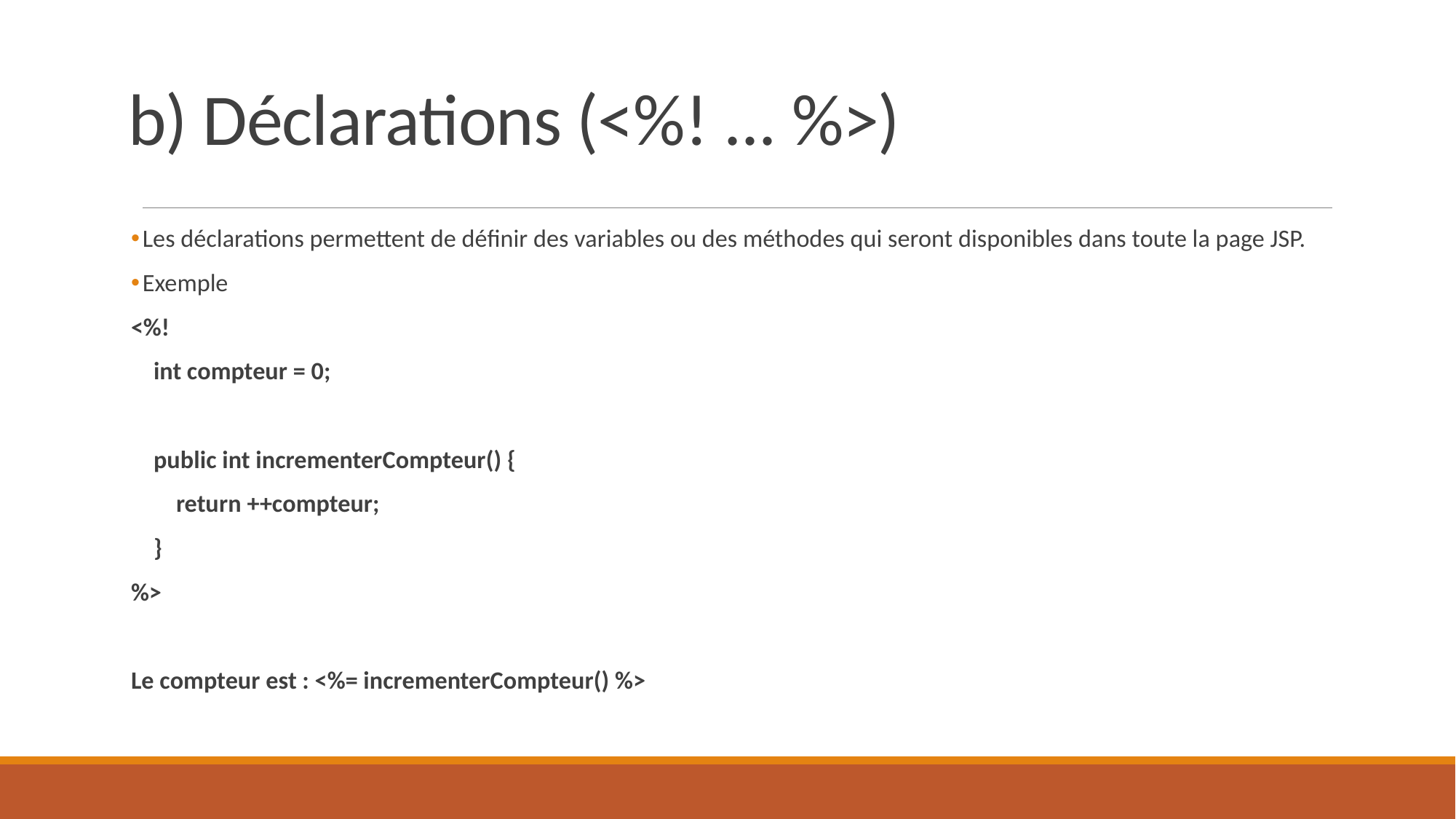

# b) Déclarations (<%! ... %>)
Les déclarations permettent de définir des variables ou des méthodes qui seront disponibles dans toute la page JSP.
Exemple
<%!
    int compteur = 0;

    public int incrementerCompteur() {
        return ++compteur;
    }
%>

Le compteur est : <%= incrementerCompteur() %>